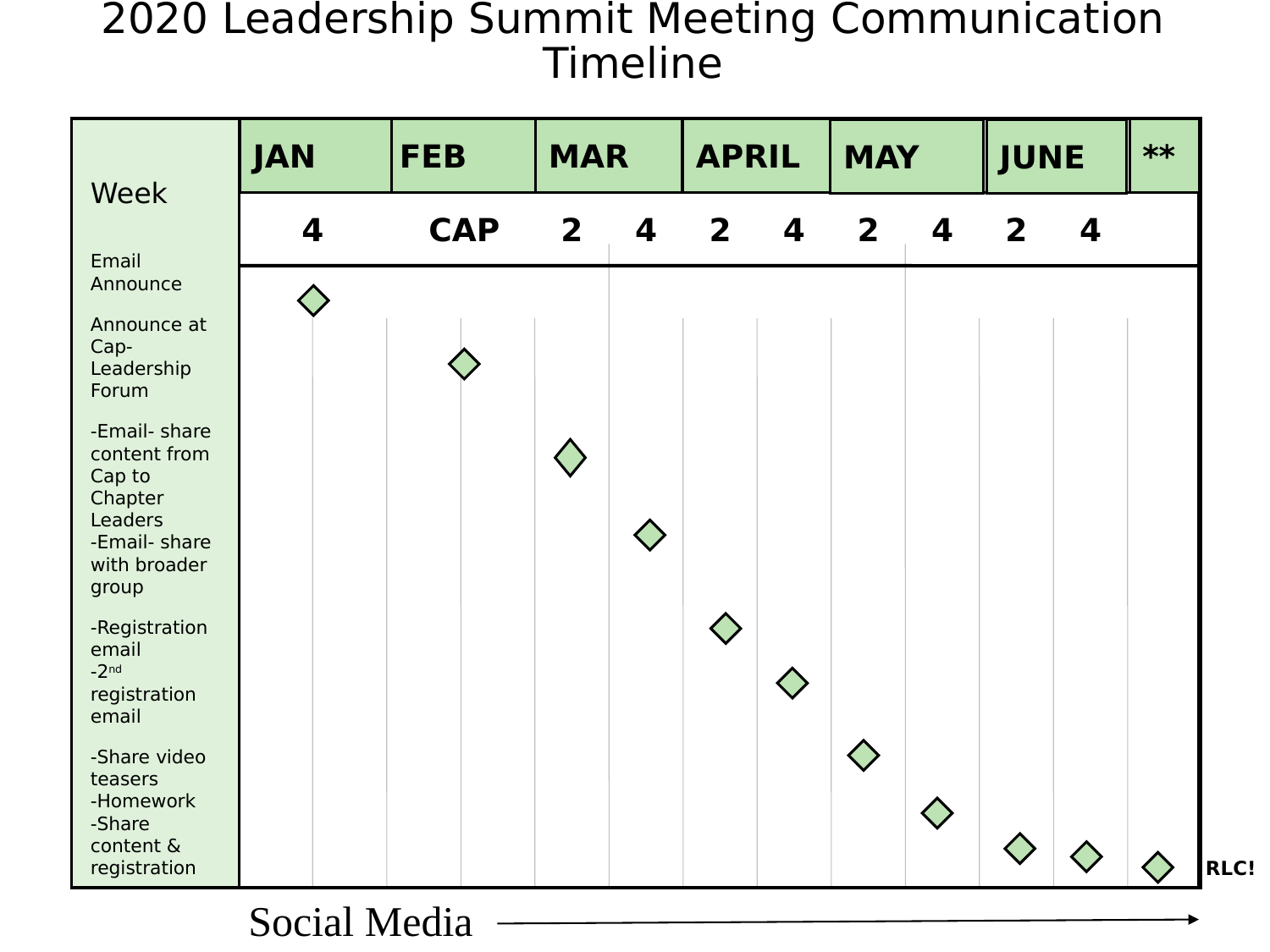

# 2020 Leadership Summit Meeting Communication Timeline
Week
Email Announce
Announce at Cap- Leadership Forum
-Email- share content from Cap to Chapter Leaders
-Email- share with broader group
-Registration email
-2nd registration email
-Share video teasers
-Homework
-Share content & registration

JAN
FEB
MAR
APRIL
**
MAY
JUNE
4

CAP
2
4
2
4
2
4
2
4

RLC!

Social Media